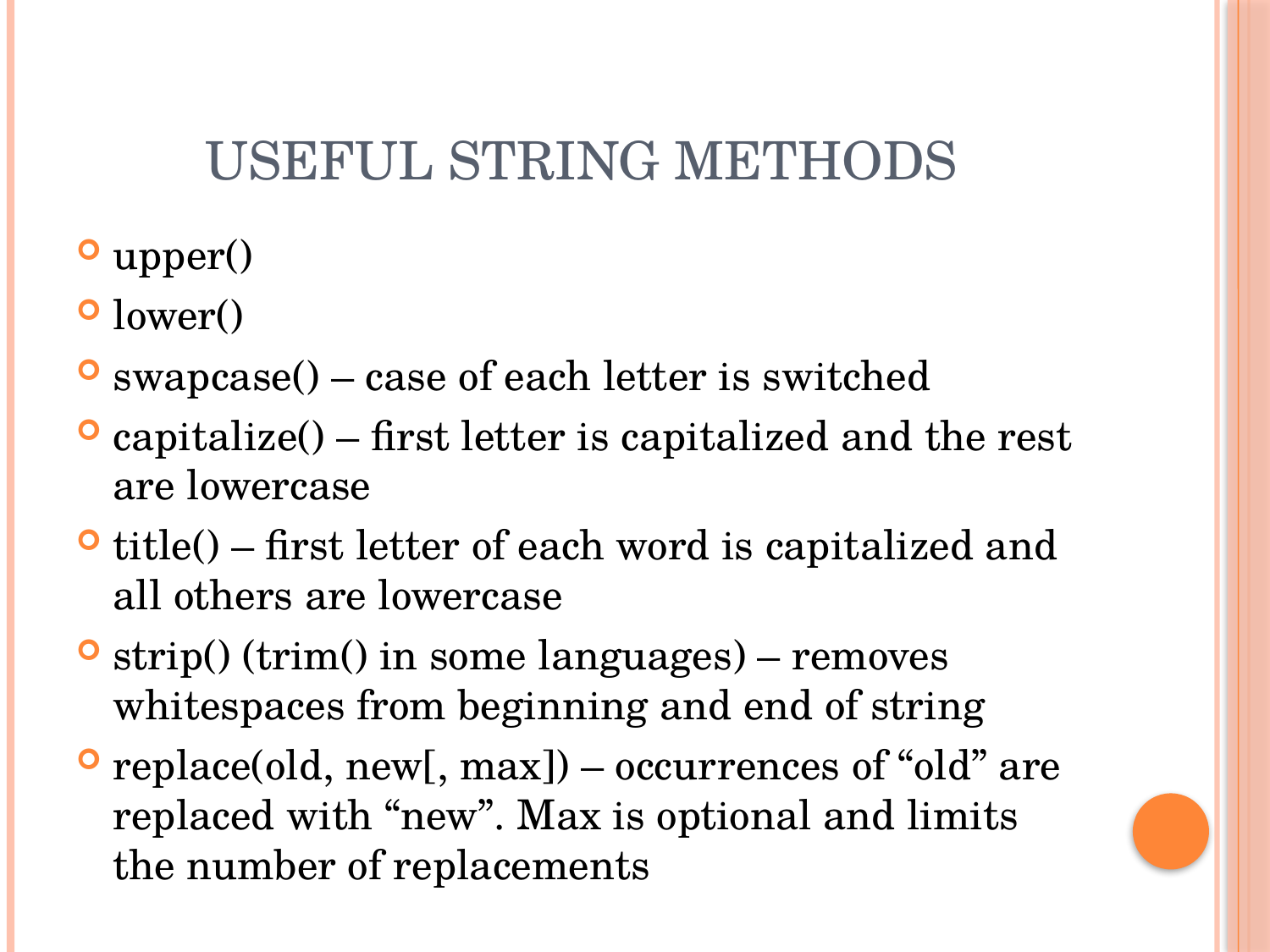

# Useful string methods
upper()
lower()
swapcase() – case of each letter is switched
capitalize() – first letter is capitalized and the rest are lowercase
title() – first letter of each word is capitalized and all others are lowercase
strip() (trim() in some languages) – removes whitespaces from beginning and end of string
replace(old, new[, max]) – occurrences of “old” are replaced with “new”. Max is optional and limits the number of replacements